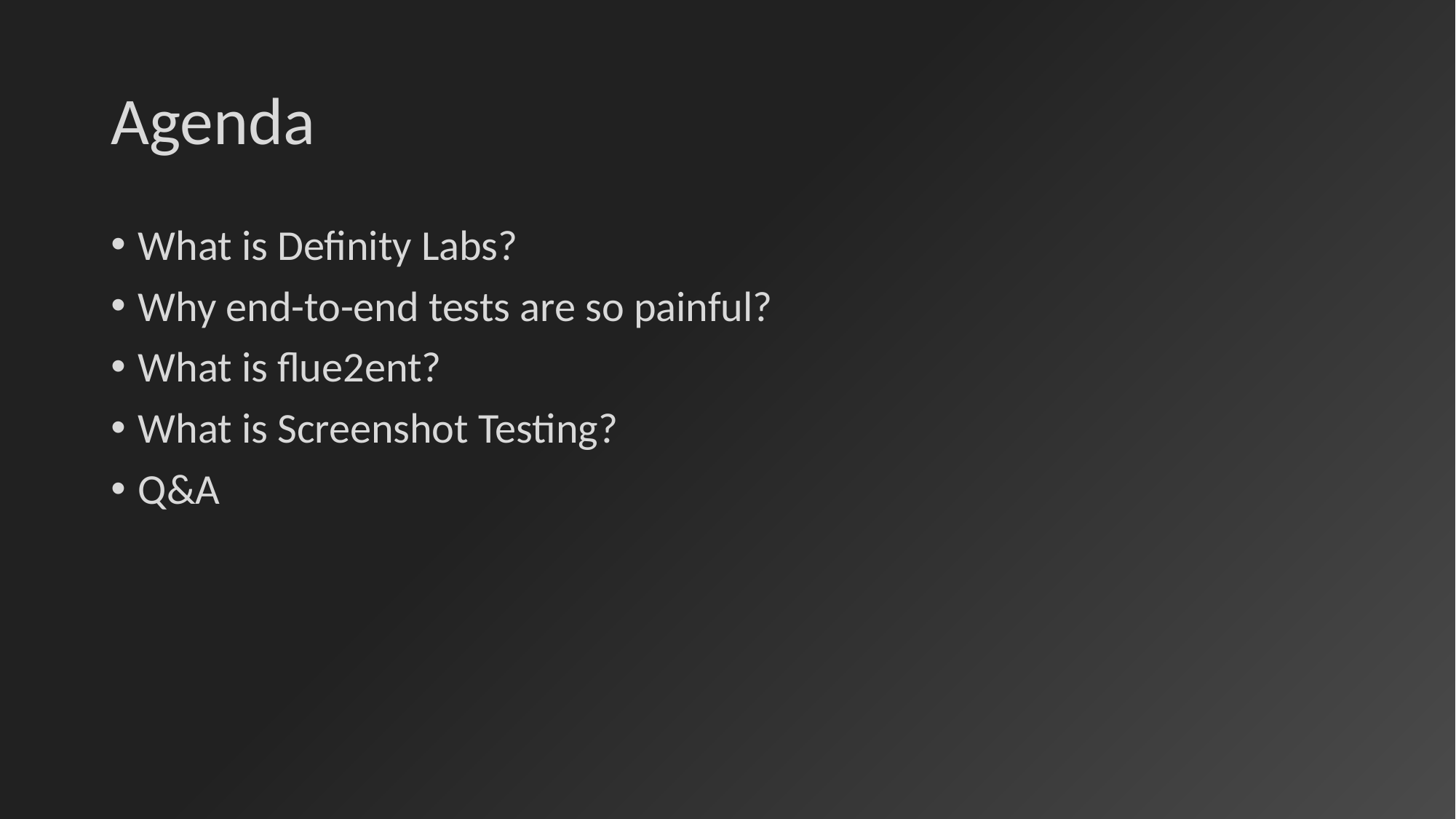

# Agenda
What is Definity Labs?
Why end-to-end tests are so painful?
What is flue2ent?
What is Screenshot Testing?
Q&A